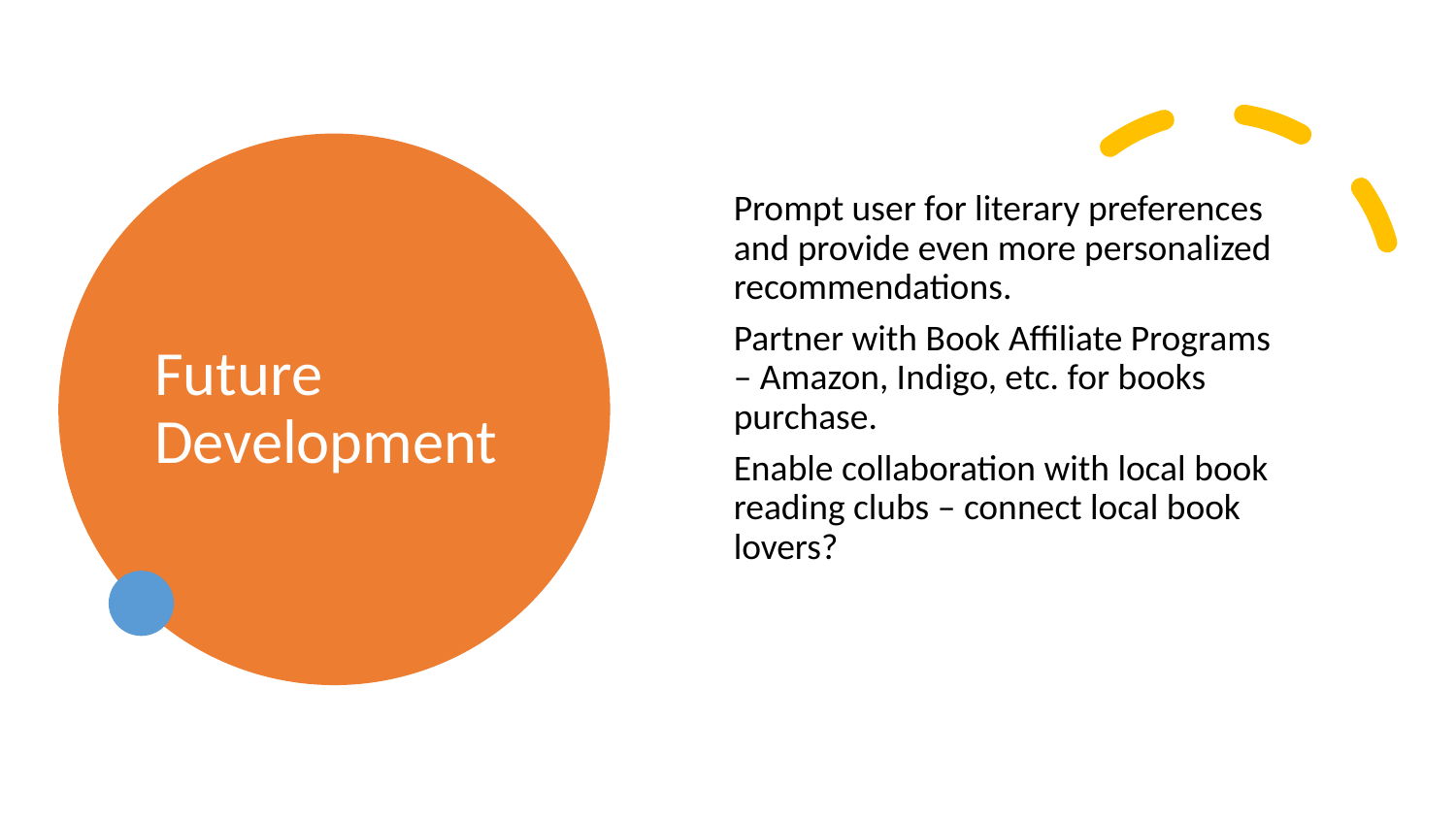

# Future Development
Prompt user for literary preferences and provide even more personalized recommendations.
Partner with Book Affiliate Programs – Amazon, Indigo, etc. for books purchase.
Enable collaboration with local book reading clubs – connect local book lovers?